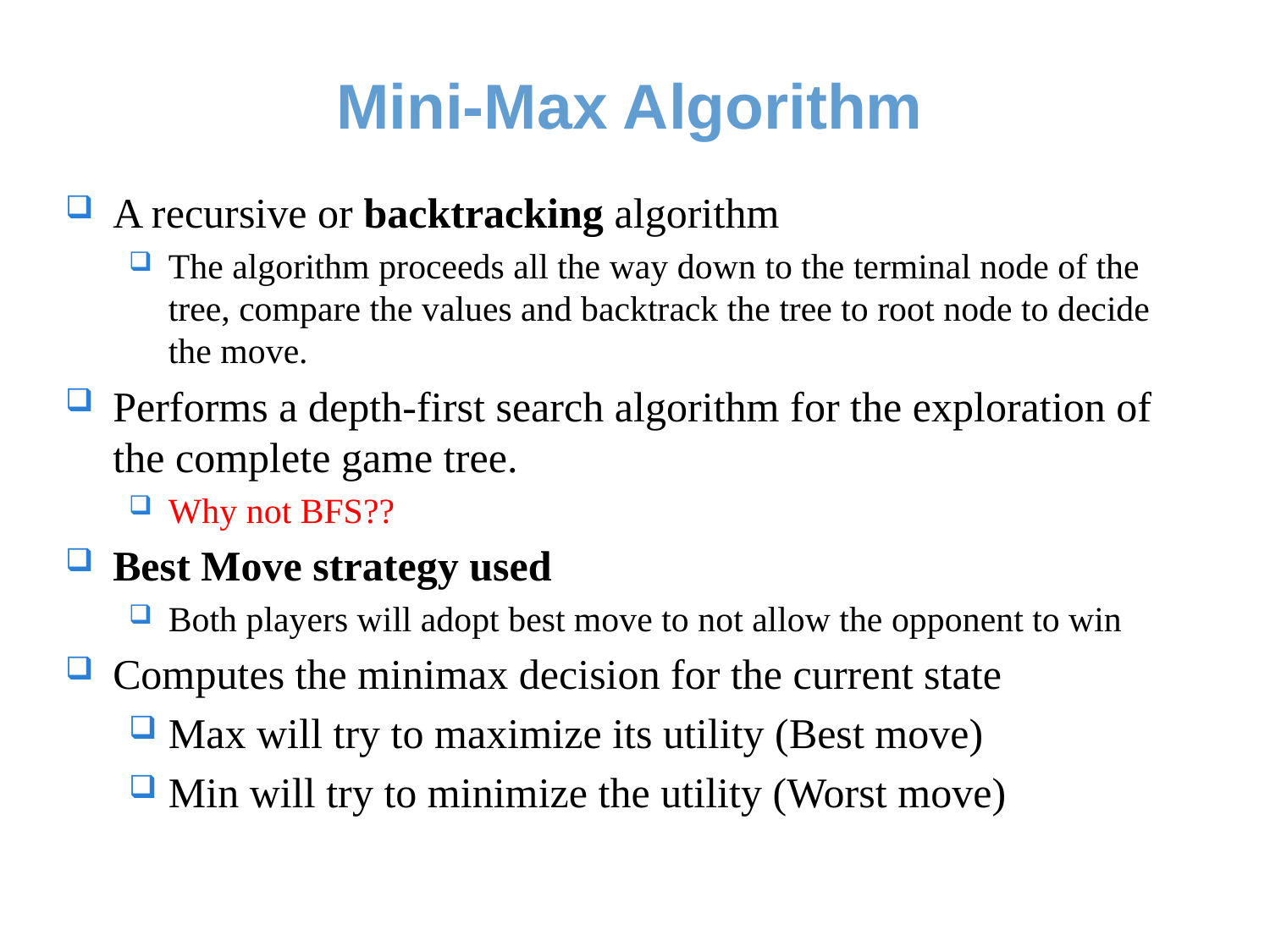

# Mini-Max Algorithm
A recursive or backtracking algorithm
The algorithm proceeds all the way down to the terminal node of the tree, compare the values and backtrack the tree to root node to decide the move.
Performs a depth-first search algorithm for the exploration of the complete game tree.
Why not BFS??
Best Move strategy used
Both players will adopt best move to not allow the opponent to win
Computes the minimax decision for the current state
Max will try to maximize its utility (Best move)
Min will try to minimize the utility (Worst move)